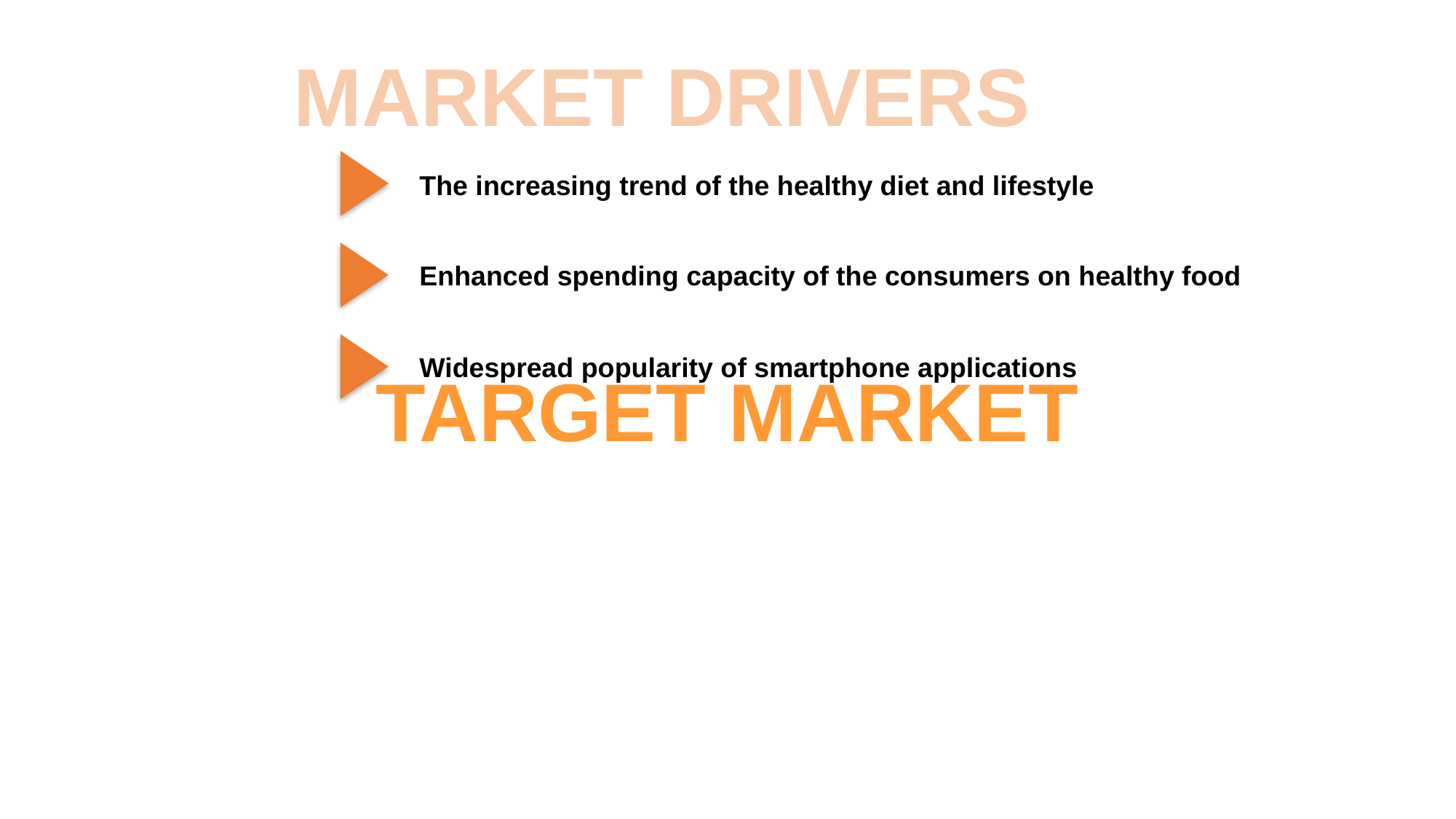

MARKET DRIVERS

The increasing trend of the healthy diet and lifestyle

Enhanced spending capacity of the consumers on healthy food

Widespread popularity of smartphone applications
TARGET MARKET